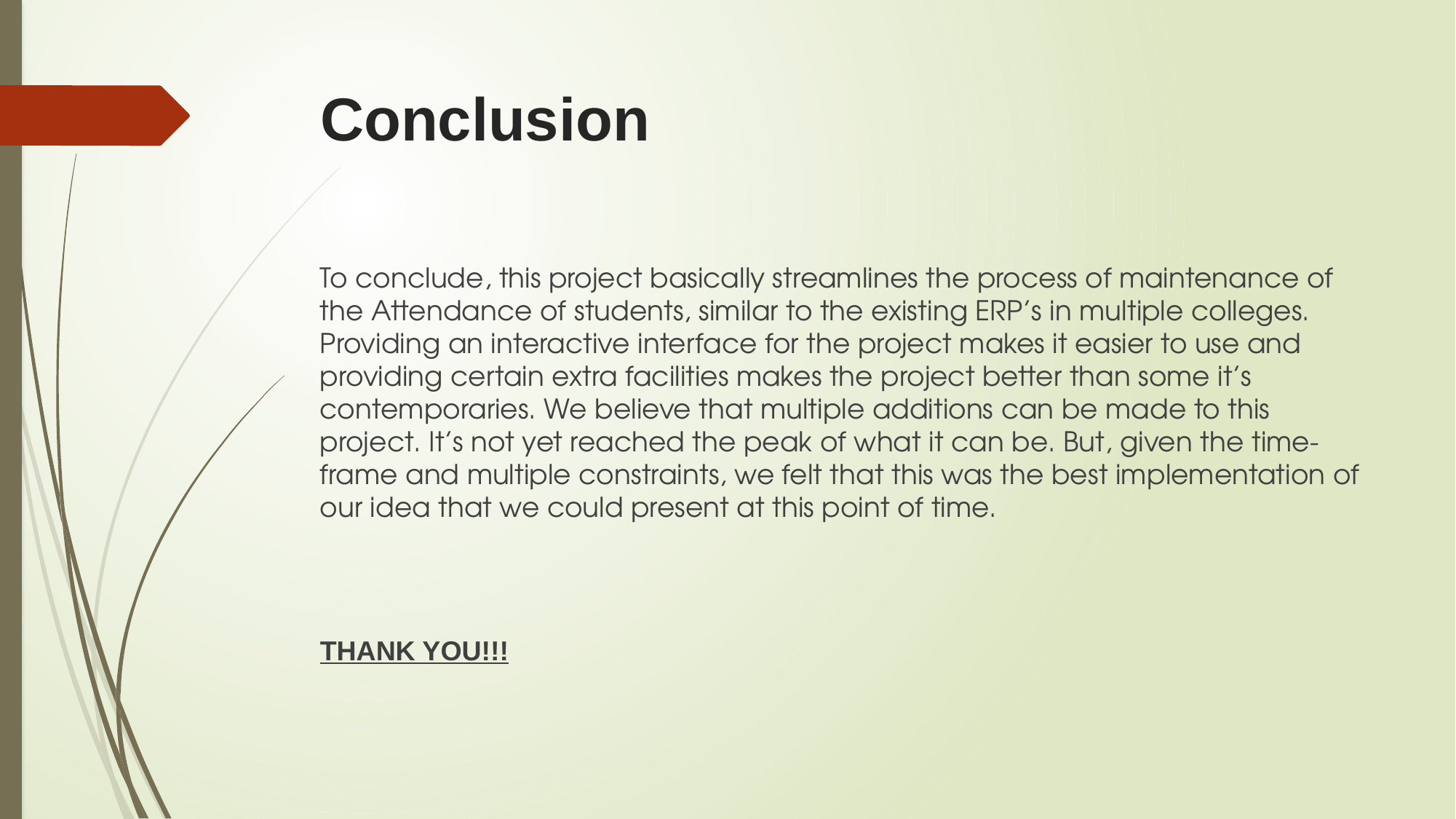

# Conclusion
To conclude, this project basically streamlines the process of maintenance of the Attendance of students, similar to the existing ERP’s in multiple colleges. Providing an interactive interface for the project makes it easier to use and providing certain extra facilities makes the project better than some it’s contemporaries. We believe that multiple additions can be made to this project. It’s not yet reached the peak of what it can be. But, given the time-frame and multiple constraints, we felt that this was the best implementation of our idea that we could present at this point of time.

THANK YOU!!!